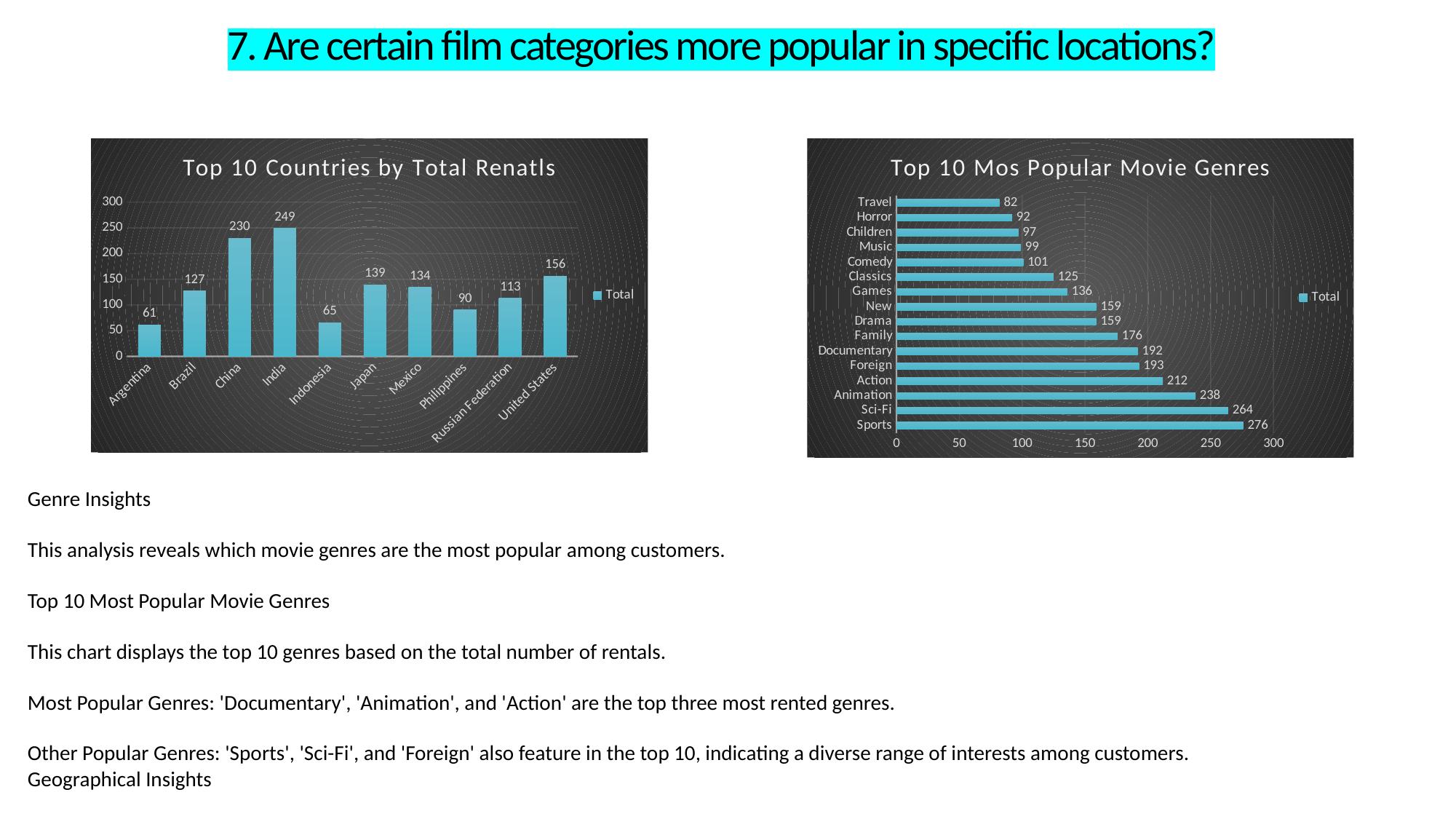

# 7. Are certain film categories more popular in specific locations?

### Chart: Top 10 Countries by Total Renatls

| Category | Total |
|---|---|
| Argentina | 61.0 |
| Brazil | 127.0 |
| China | 230.0 |
| India | 249.0 |
| Indonesia | 65.0 |
| Japan | 139.0 |
| Mexico | 134.0 |
| Philippines | 90.0 |
| Russian Federation | 113.0 |
| United States | 156.0 |

### Chart: Top 10 Mos Popular Movie Genres

| Category | Total |
|---|---|
| Sports | 276.0 |
| Sci-Fi | 264.0 |
| Animation | 238.0 |
| Action | 212.0 |
| Foreign | 193.0 |
| Documentary | 192.0 |
| Family | 176.0 |
| Drama | 159.0 |
| New | 159.0 |
| Games | 136.0 |
| Classics | 125.0 |
| Comedy | 101.0 |
| Music | 99.0 |
| Children | 97.0 |
| Horror | 92.0 |
| Travel | 82.0 |
Genre Insights
This analysis reveals which movie genres are the most popular among customers.
Top 10 Most Popular Movie Genres
This chart displays the top 10 genres based on the total number of rentals.
Most Popular Genres: 'Documentary', 'Animation', and 'Action' are the top three most rented genres.
Other Popular Genres: 'Sports', 'Sci-Fi', and 'Foreign' also feature in the top 10, indicating a diverse range of interests among customers.
Geographical Insights
This section focuses on where your customers are located and which countries contribute the most to your rental numbers.
Top 10 Countries by Total Rentals
Top Markets: India, China, and the United States are your top three markets, with significantly more rentals than other countries.
Emerging Markets: Mexico and Japan also represent substantial markets for your business. The remaining countries in the top 10 have a smaller, but still significant, number of rentals.